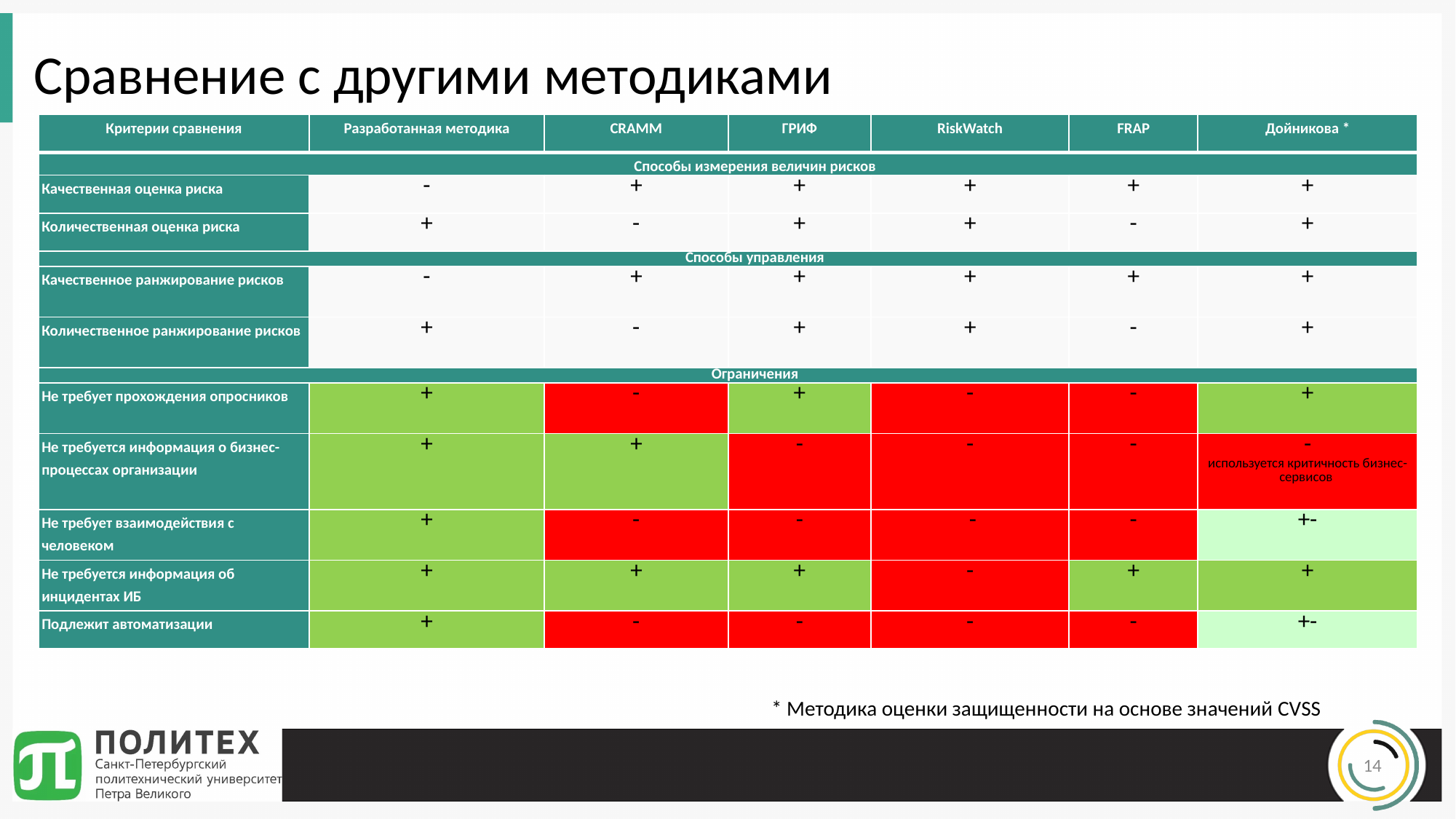

# Сравнение с другими методиками
| Критерии сравнения | Разработанная методика | CRAMM | ГРИФ | RiskWatch | FRAP | Дойникова \* |
| --- | --- | --- | --- | --- | --- | --- |
| Способы измерения величин рисков |  |  |  |  |  |  |
| Качественная оценка риска | - | + | + | + | + | + |
| Количественная оценка риска | + | - | + | + | - | + |
| Способы управления |  |  |  |  |  |  |
| Качественное ранжирование рисков | - | + | + | + | + | + |
| Количественное ранжирование рисков | + | - | + | + | - | + |
| Ограничения |  |  |  |  |  |  |
| Не требует прохождения опросников | + | - | + | - | - | + |
| Не требуется информация о бизнес-процессах организации | + | + | - | - | - | - используется критичность бизнес-сервисов |
| Не требует взаимодействия с человеком | + | - | - | - | - | +- |
| Не требуется информация об инцидентах ИБ | + | + | + | - | + | + |
| Подлежит автоматизации | + | - | - | - | - | +- |
* Методика оценки защищенности на основе значений CVSS
14